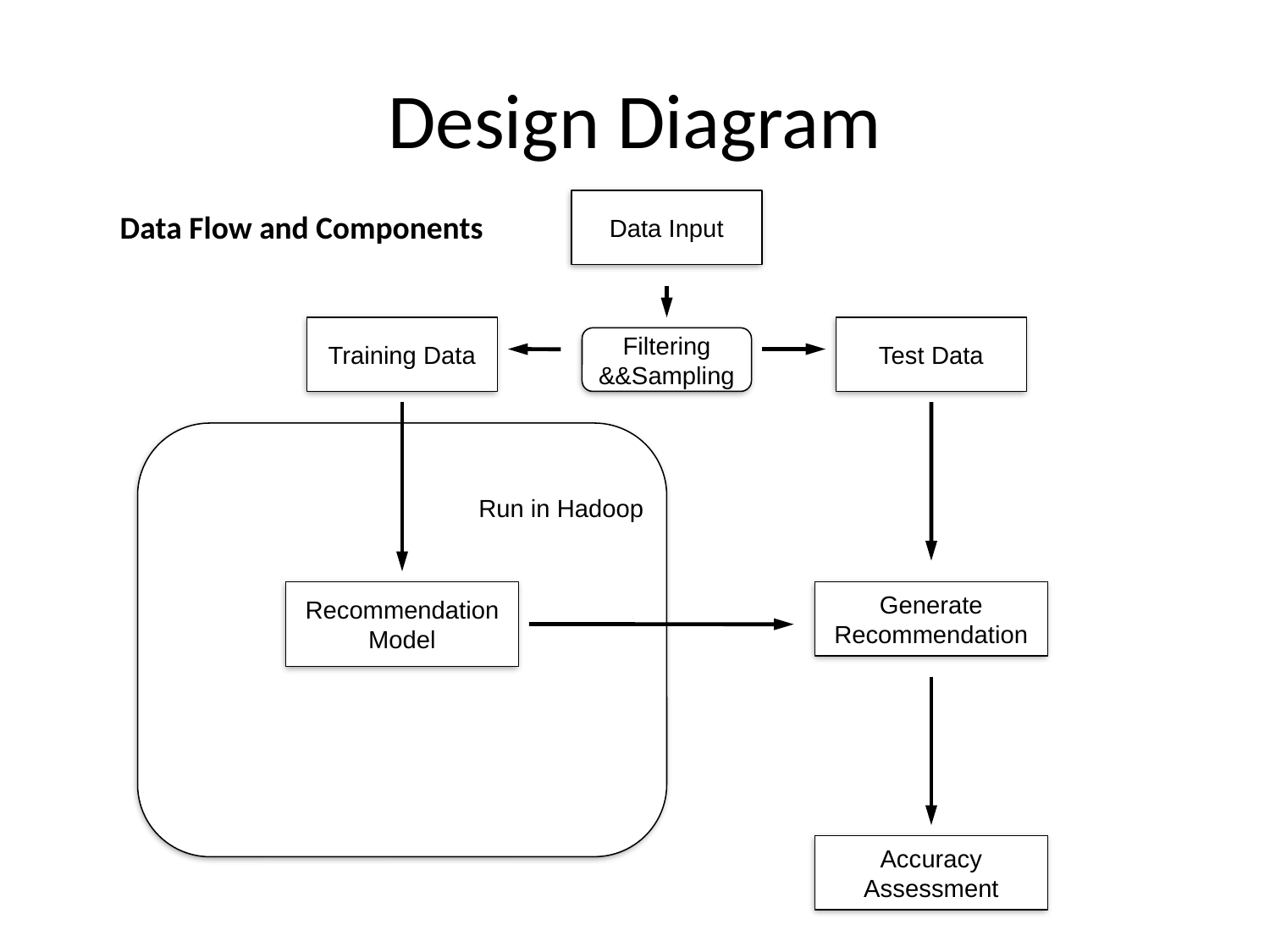

# Design Diagram
Data Input
Data Flow and Components

Training Data
Test Data
Filtering &&Sampling

Run in Hadoop
Recommendation Model
Generate Recommendation
Accuracy Assessment